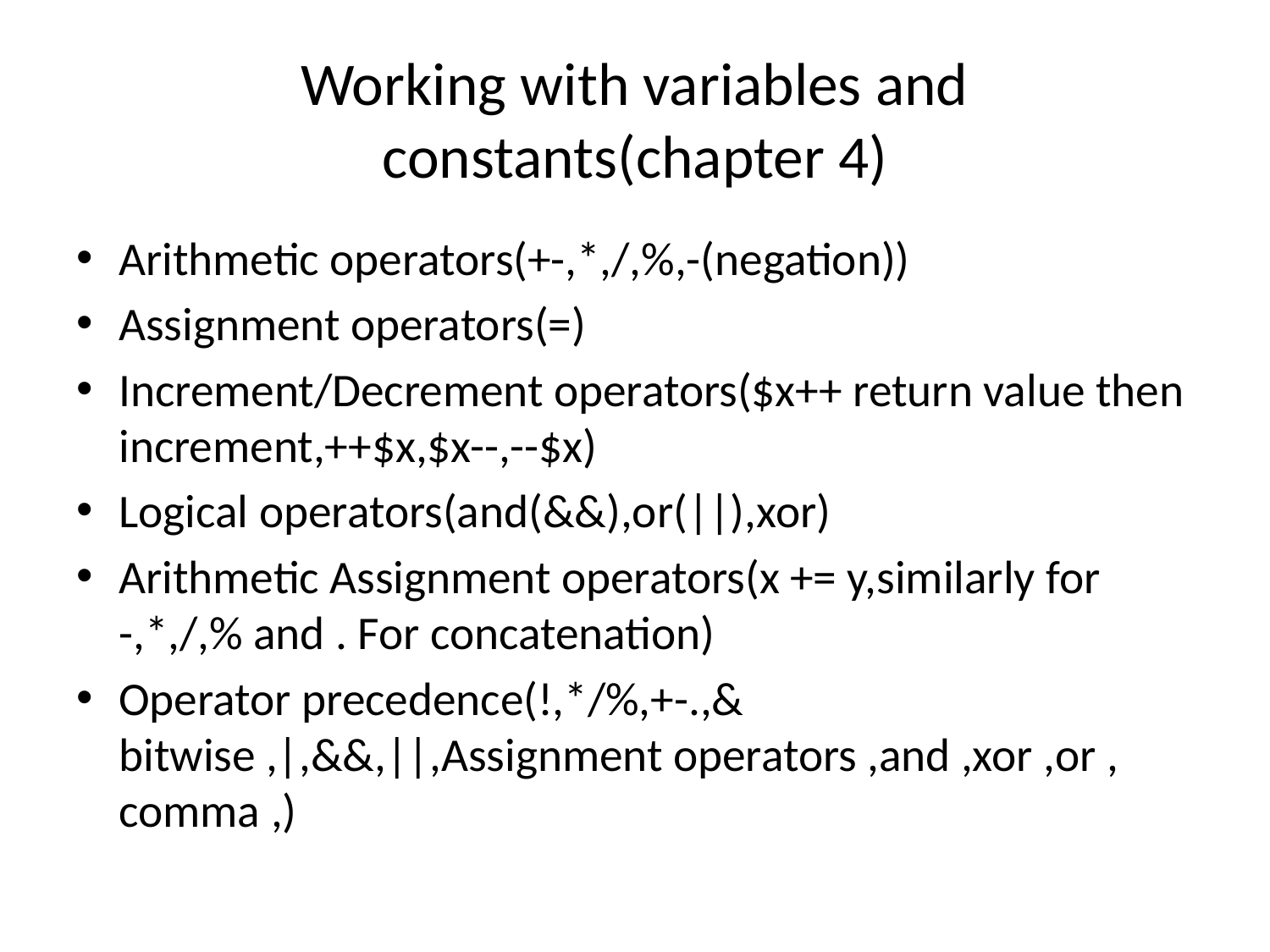

# Working with variables and constants(chapter 4)
Arithmetic operators(+-,*,/,%,-(negation))
Assignment operators(=)
Increment/Decrement operators($x++ return value then increment,++$x,$x--,--$x)
Logical operators(and(&&),or(||),xor)
Arithmetic Assignment operators(x += y,similarly for -,*,/,% and . For concatenation)
Operator precedence(!,*/%,+-.,& bitwise ,|,&&,||,Assignment operators ,and ,xor ,or , comma ,)